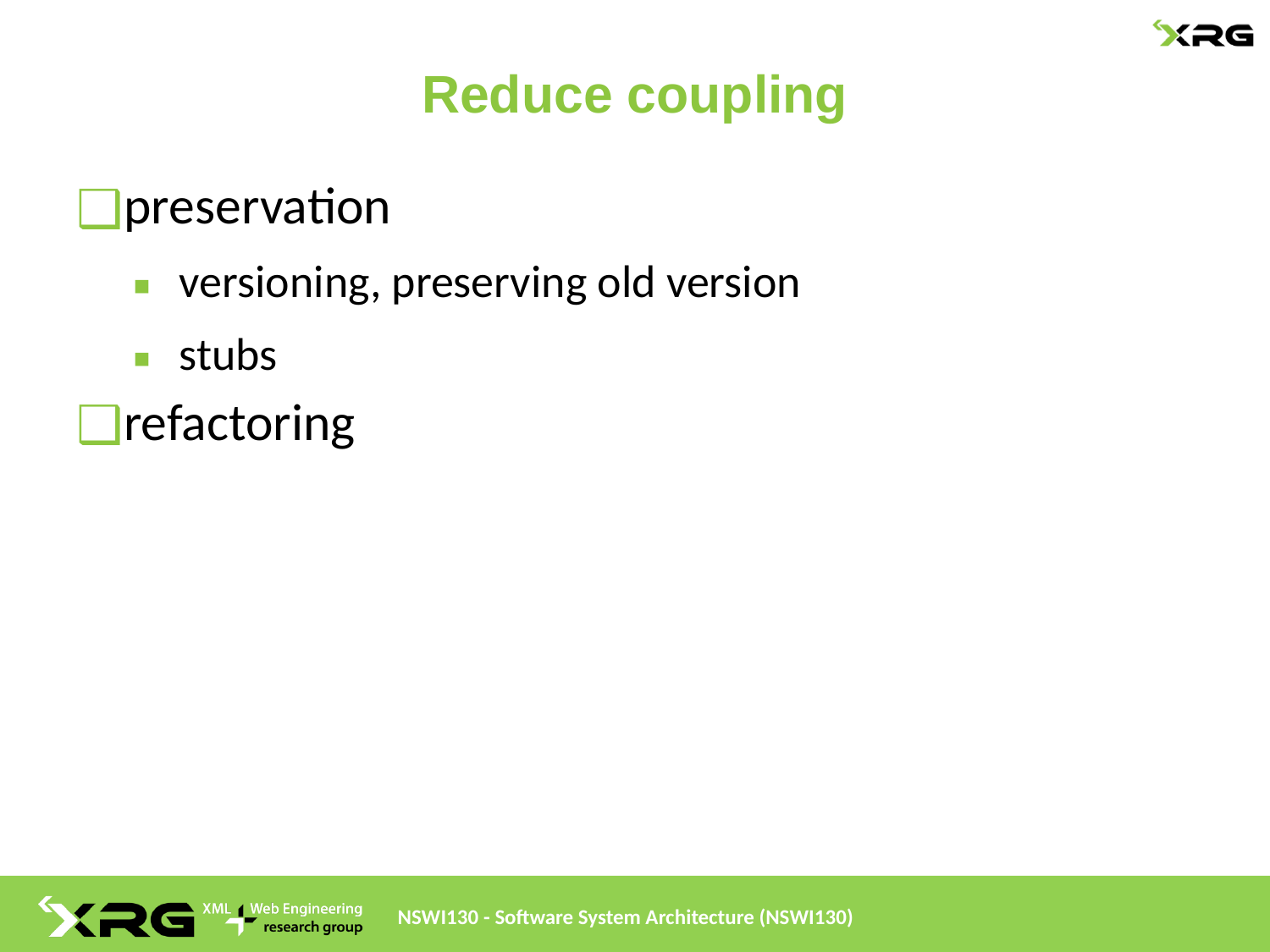

# Reduce coupling
preservation
versioning, preserving old version
stubs
refactoring

NSWI130 - Software System Architecture (NSWI130)